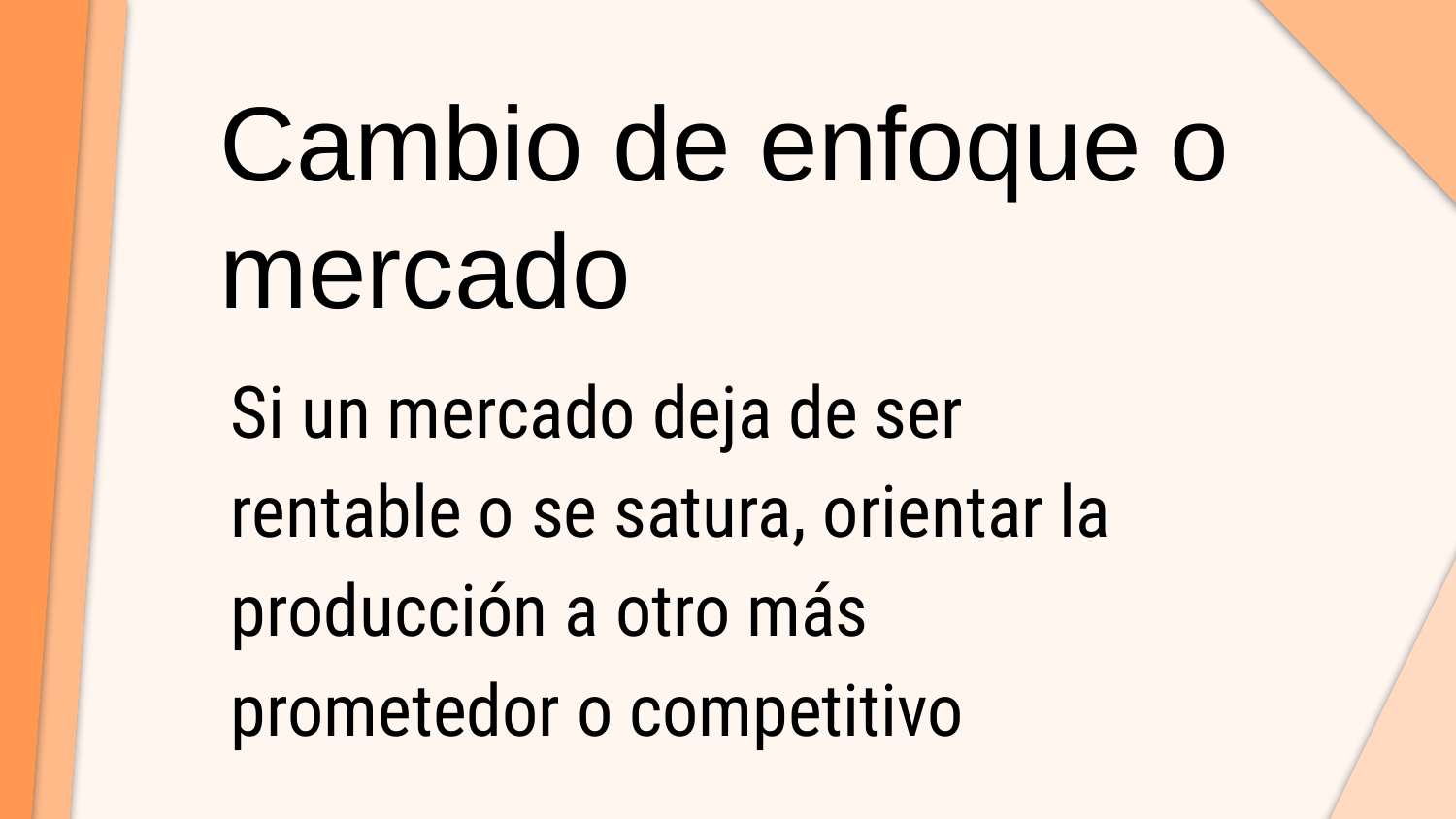

Cambio de enfoque o mercado

Si un mercado deja de ser rentable o se satura, orientar la producción a otro más prometedor o competitivo